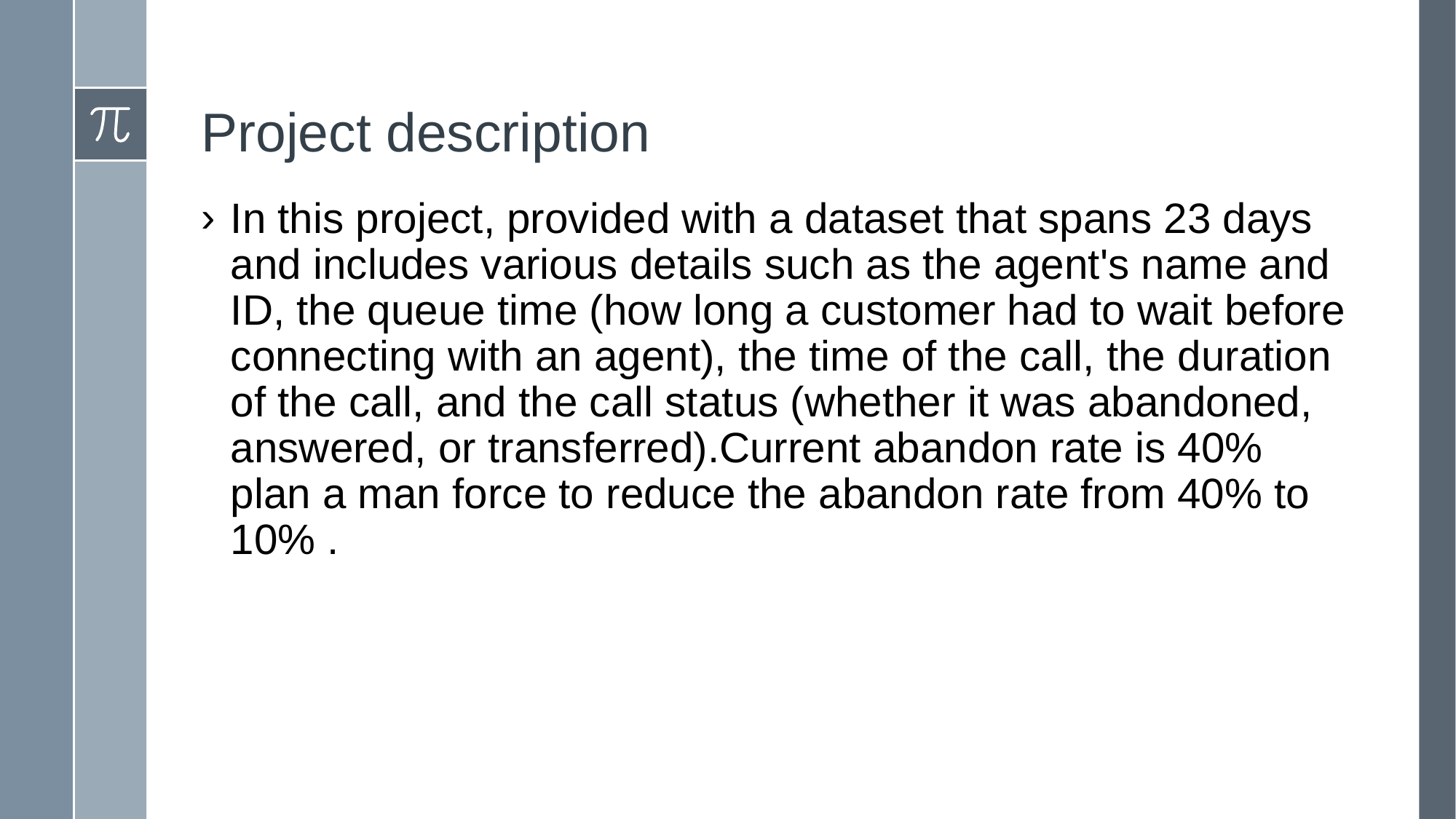

# Project description
In this project, provided with a dataset that spans 23 days and includes various details such as the agent's name and ID, the queue time (how long a customer had to wait before connecting with an agent), the time of the call, the duration of the call, and the call status (whether it was abandoned, answered, or transferred).Current abandon rate is 40% plan a man force to reduce the abandon rate from 40% to 10% .